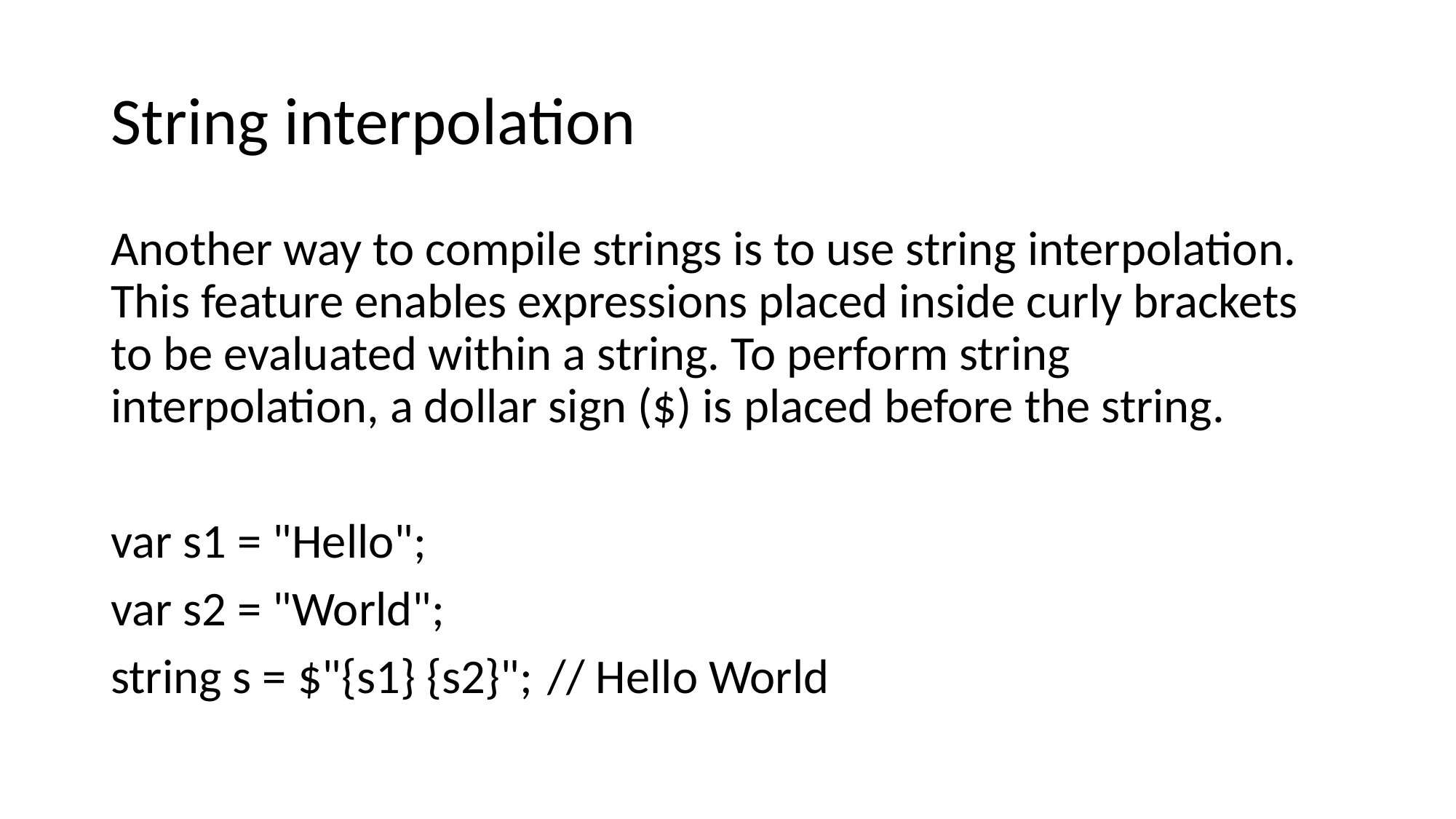

# String interpolation
Another way to compile strings is to use string interpolation. This feature enables expressions placed inside curly brackets to be evaluated within a string. To perform string interpolation, a dollar sign ($) is placed before the string.

var s1 = "Hello";
var s2 = "World";
string s = $"{s1} {s2}"; 	// Hello World